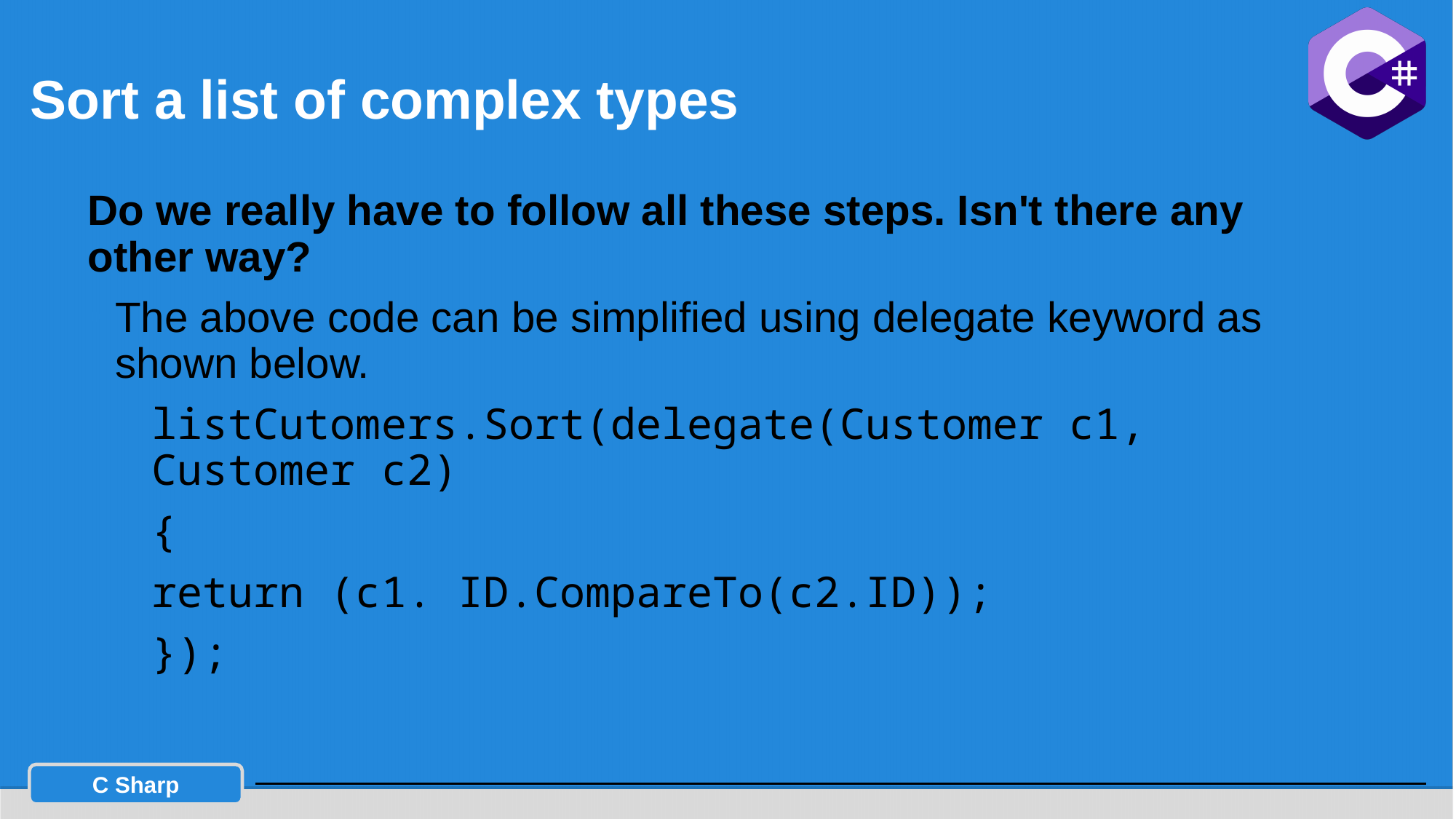

# Sort a list of complex types
Do we really have to follow all these steps. Isn't there any other way?
The above code can be simplified using delegate keyword as shown below.
listCutomers.Sort(delegate(Customer c1, Customer c2)
{
return (c1. ID.CompareTo(c2.ID));
});